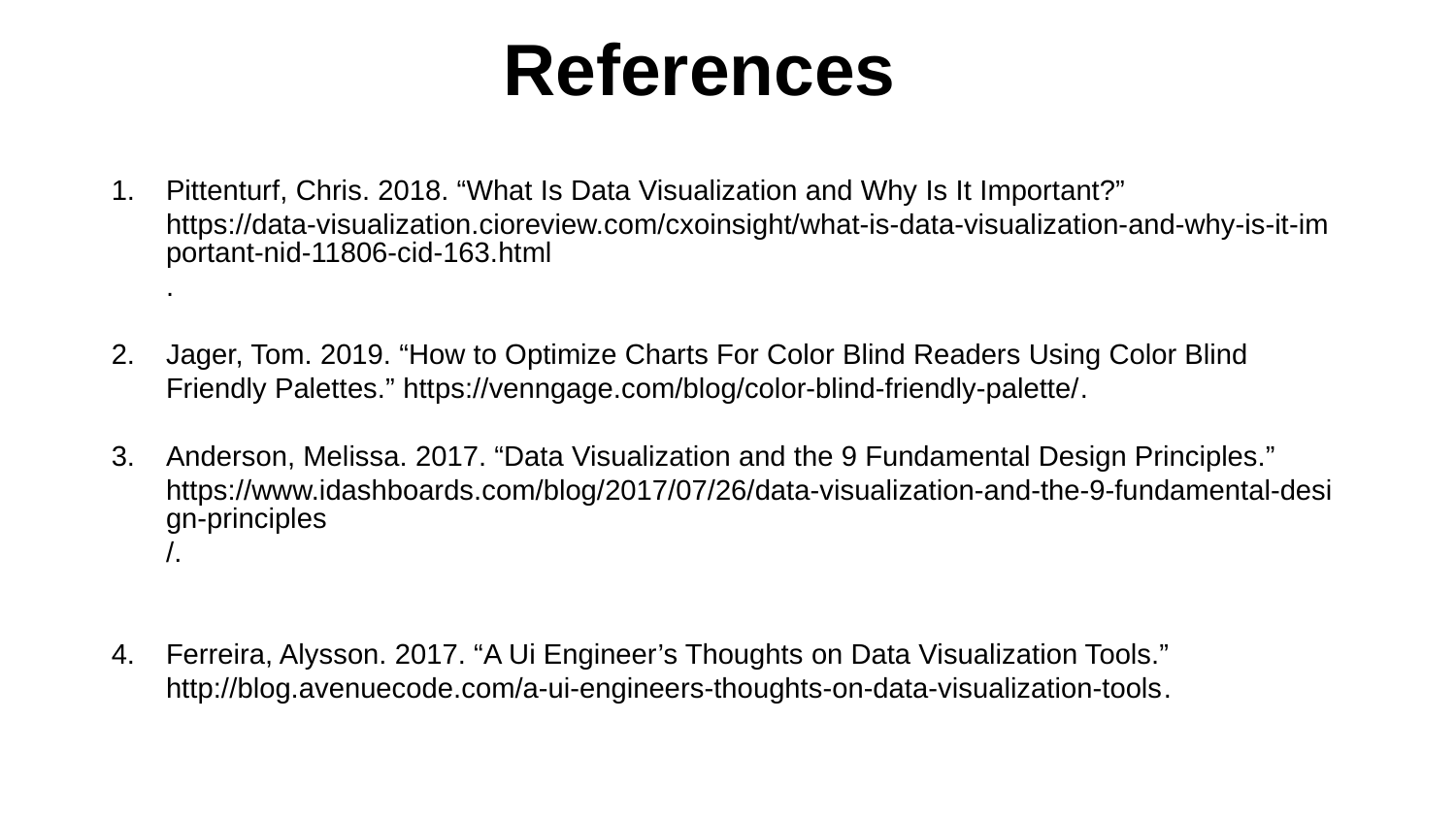

# References
Pittenturf, Chris. 2018. “What Is Data Visualization and Why Is It Important?” https://data-visualization.cioreview.com/cxoinsight/what-is-data-visualization-and-why-is-it-important-nid-11806-cid-163.html.

Jager, Tom. 2019. “How to Optimize Charts For Color Blind Readers Using Color Blind Friendly Palettes.” https://venngage.com/blog/color-blind-friendly-palette/.

Anderson, Melissa. 2017. “Data Visualization and the 9 Fundamental Design Principles.” https://www.idashboards.com/blog/2017/07/26/data-visualization-and-the-9-fundamental-design-principles/.

Ferreira, Alysson. 2017. “A Ui Engineer’s Thoughts on Data Visualization Tools.” http://blog.avenuecode.com/a-ui-engineers-thoughts-on-data-visualization-tools.